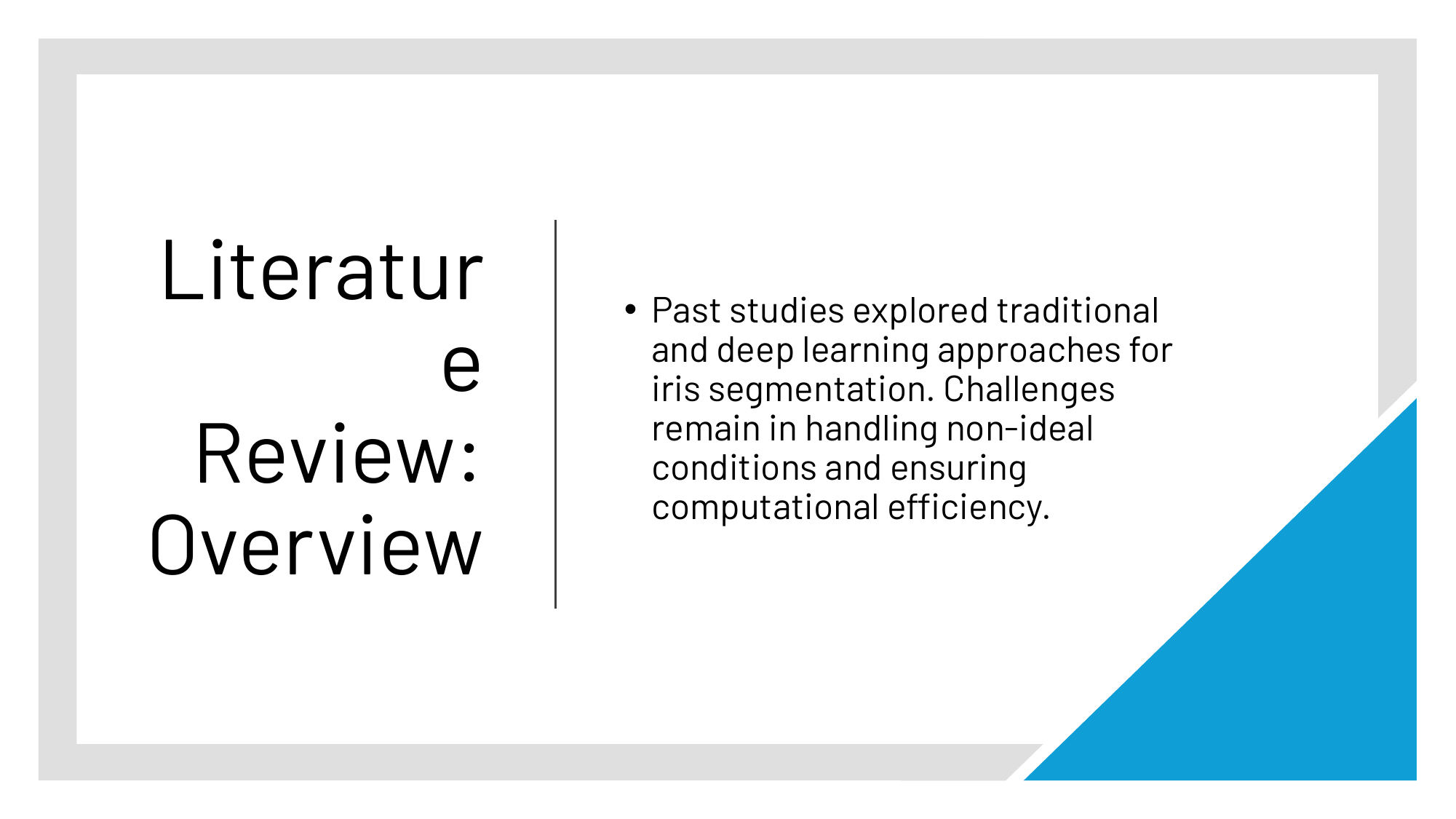

# Literature Review: Overview
Past studies explored traditional and deep learning approaches for iris segmentation. Challenges remain in handling non-ideal conditions and ensuring computational efficiency.